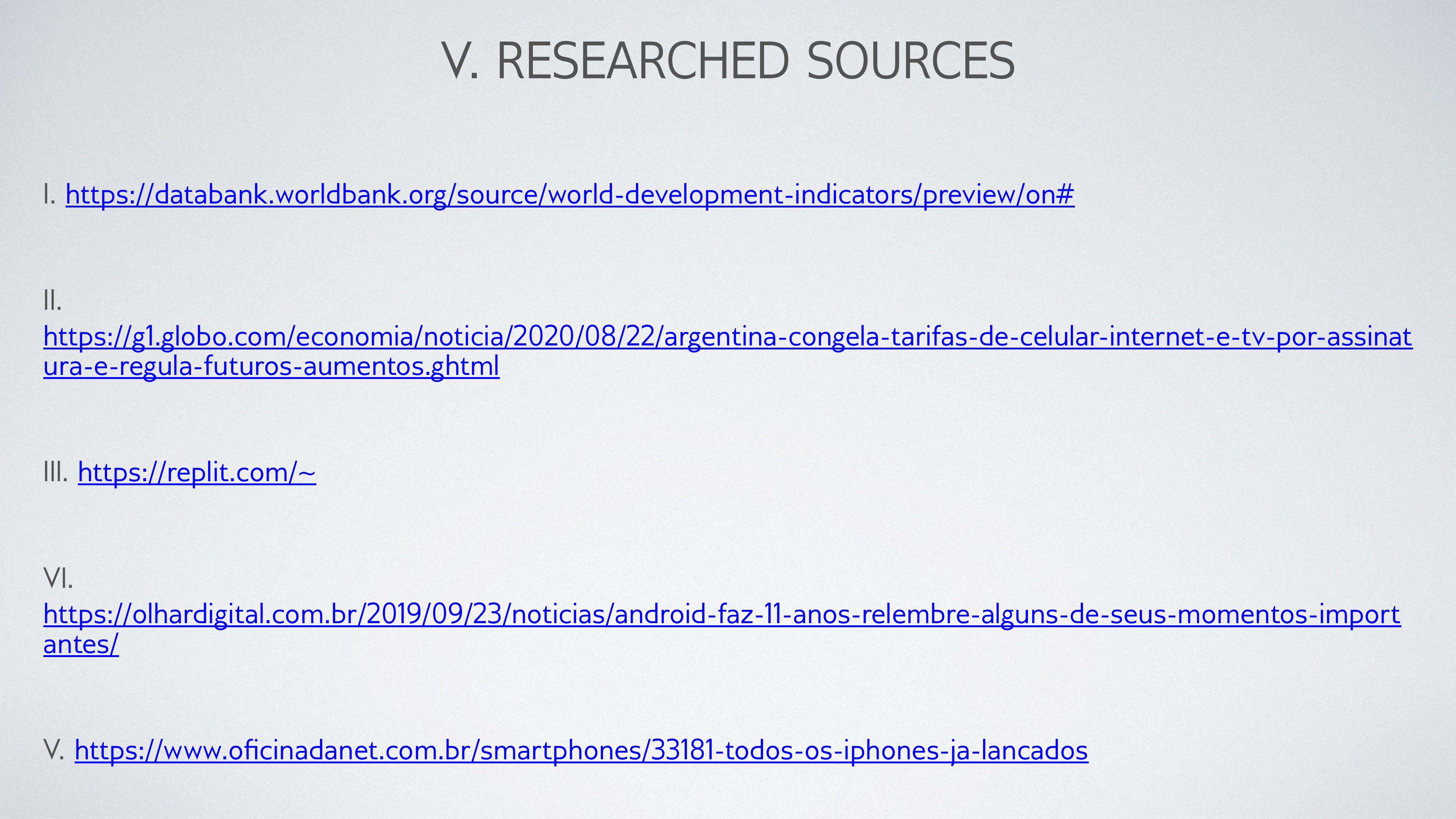

V. RESEARCHED SOURCES
I. https://databank.worldbank.org/source/world-development-indicators/preview/on#

II. https://g1.globo.com/economia/noticia/2020/08/22/argentina-congela-tarifas-de-celular-internet-e-tv-por-assinatura-e-regula-futuros-aumentos.ghtml

III. https://replit.com/~

VI. https://olhardigital.com.br/2019/09/23/noticias/android-faz-11-anos-relembre-alguns-de-seus-momentos-importantes/

V. https://www.oficinadanet.com.br/smartphones/33181-todos-os-iphones-ja-lancados